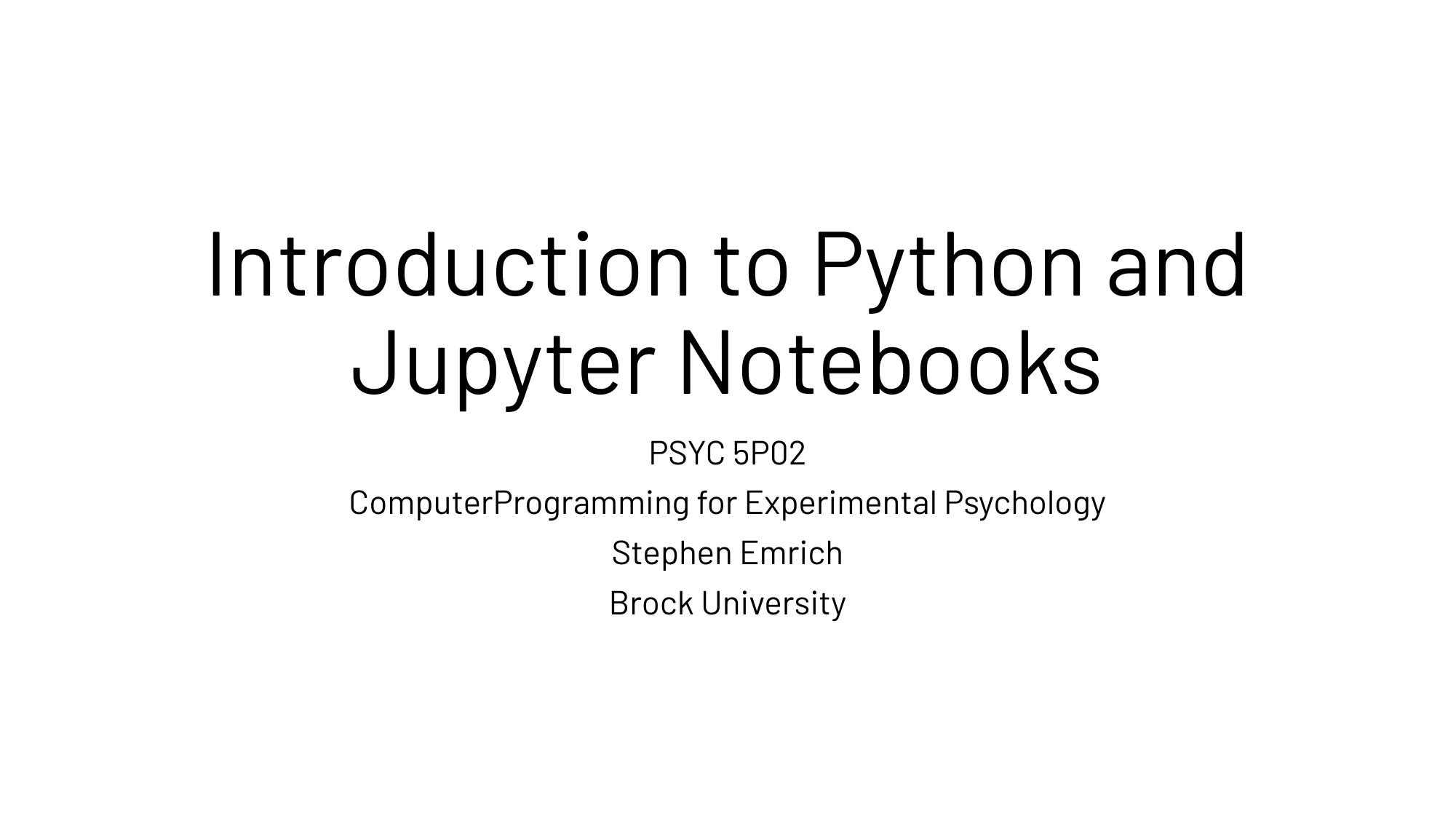

# Introduction to Python and Jupyter Notebooks
PSYC 5P02
ComputerProgramming for Experimental Psychology
Stephen Emrich
Brock University